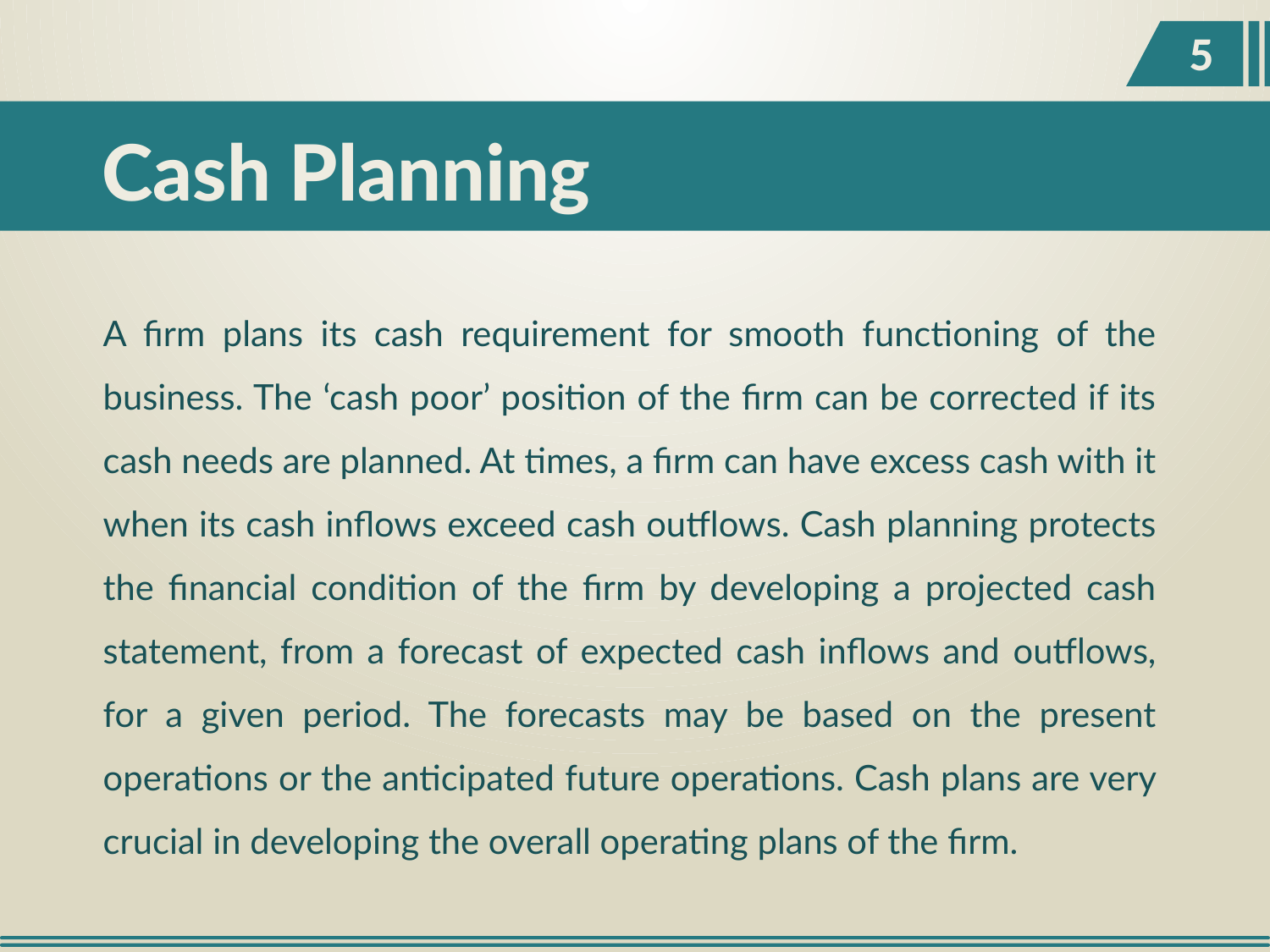

5
Cash Planning
A firm plans its cash requirement for smooth functioning of the business. The ‘cash poor’ position of the firm can be corrected if its cash needs are planned. At times, a firm can have excess cash with it when its cash inflows exceed cash outflows. Cash planning protects the financial condition of the firm by developing a projected cash statement, from a forecast of expected cash inflows and outflows, for a given period. The forecasts may be based on the present operations or the anticipated future operations. Cash plans are very crucial in developing the overall operating plans of the firm.